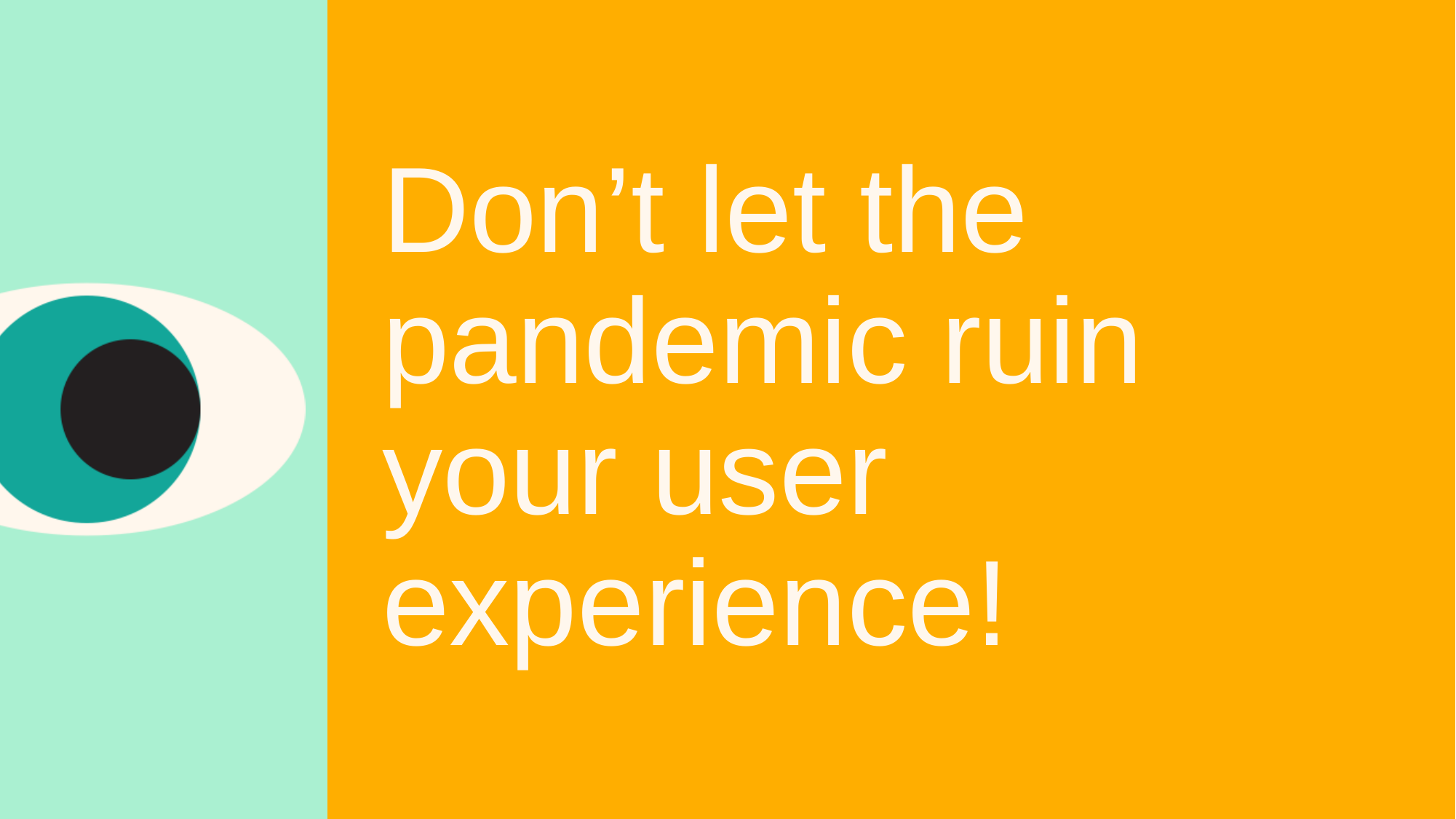

# Don’t let the pandemic ruin your user experience!